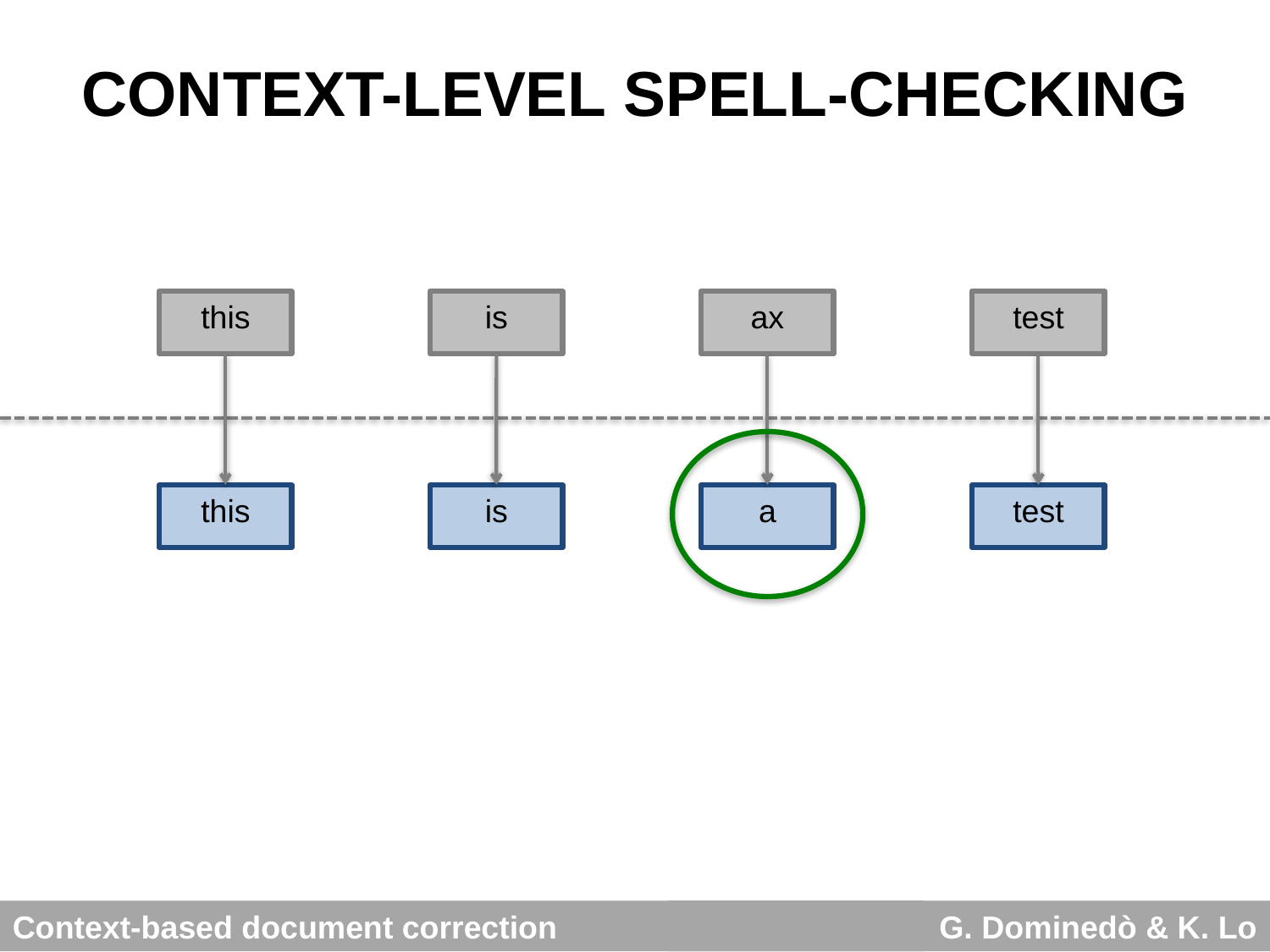

CONTEXT-LEVEL SPELL-CHECKING
this
is
ax
test

this
is
a
test
Context-based document correction
G. Dominedò & K. Lo